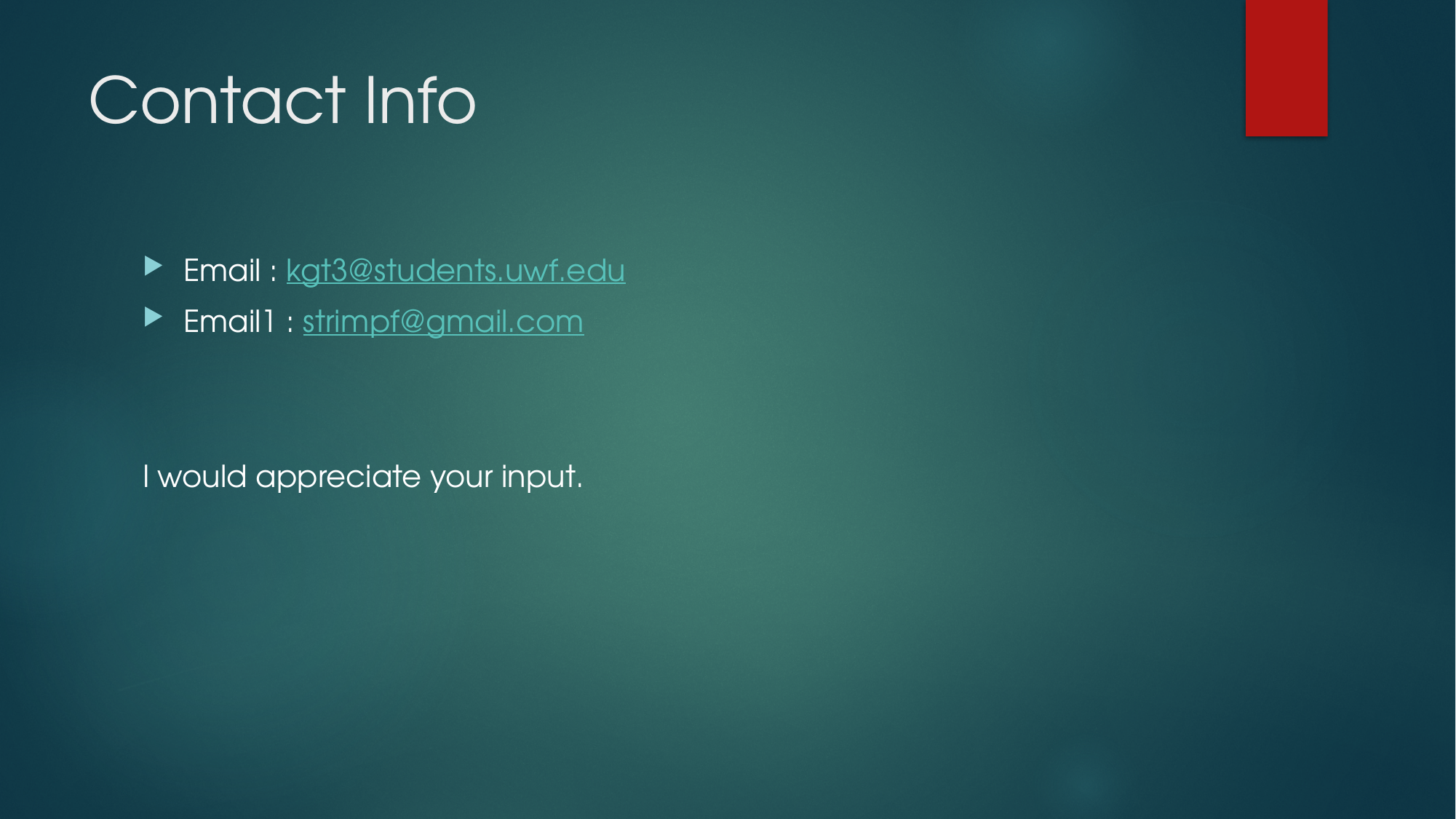

# Contact Info
Email : kgt3@students.uwf.edu
Email1 : strimpf@gmail.com

I would appreciate your input.